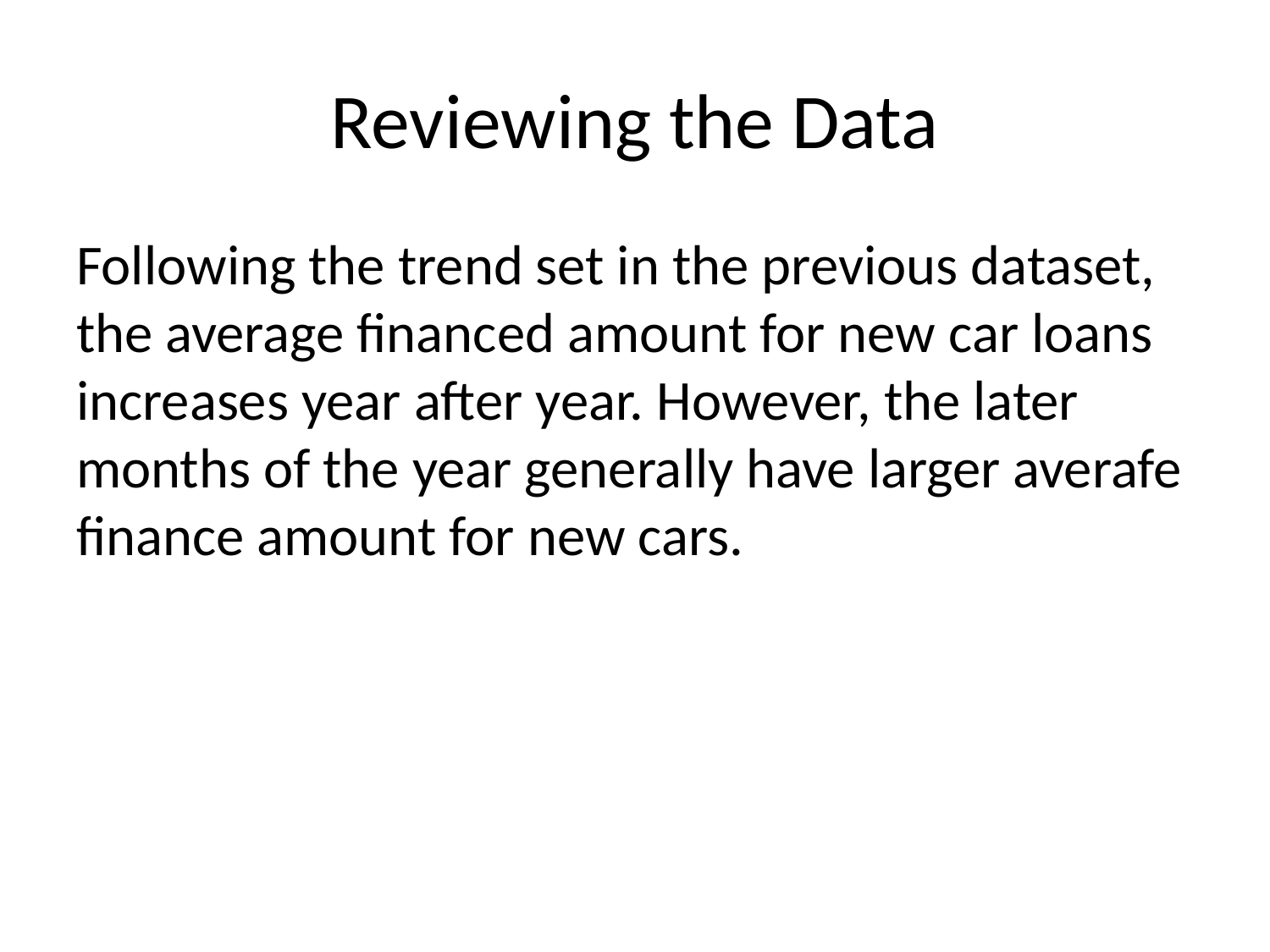

# Reviewing the Data
Following the trend set in the previous dataset, the average financed amount for new car loans increases year after year. However, the later months of the year generally have larger averafe finance amount for new cars.